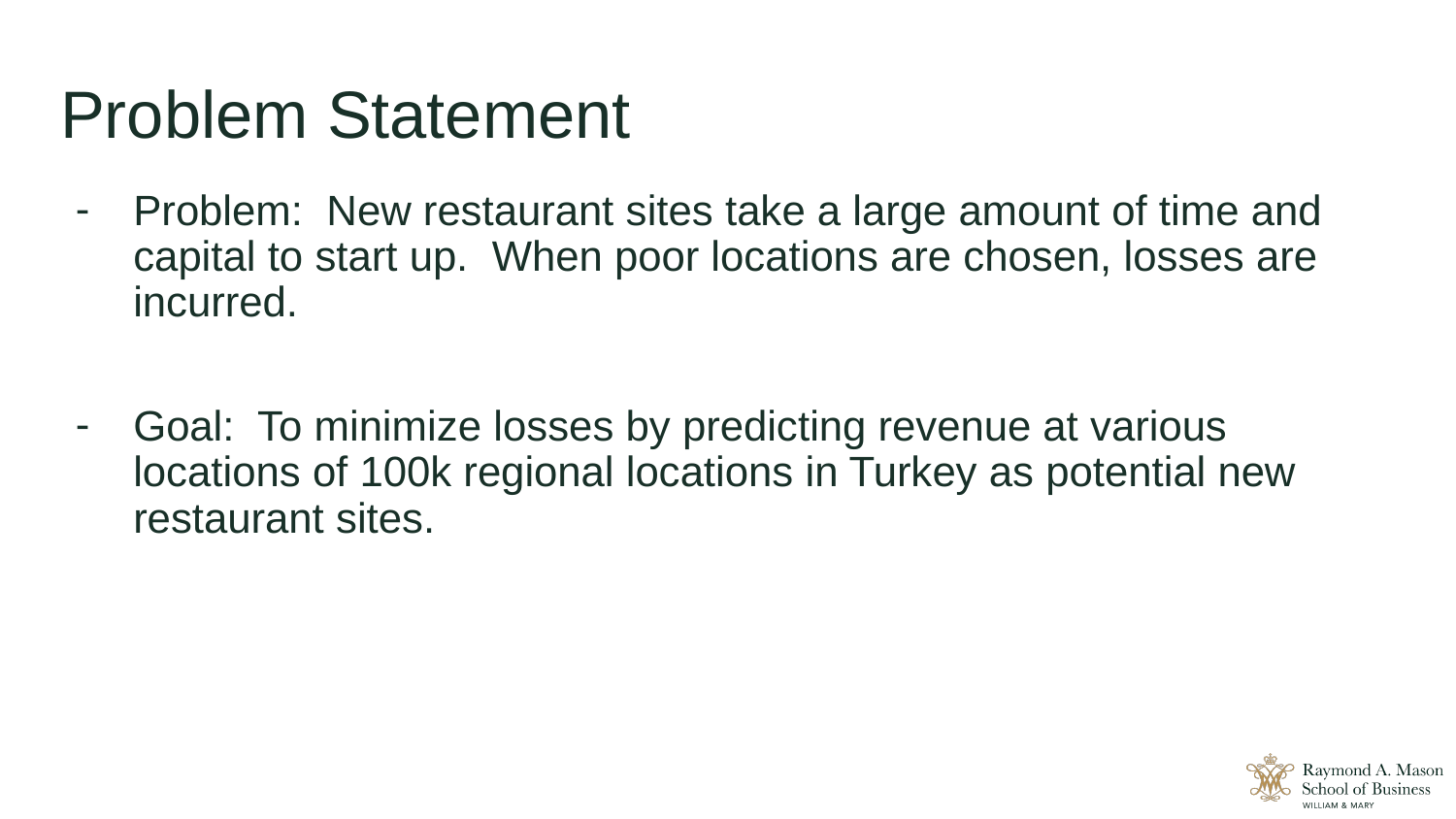

# Problem Statement
Problem:  New restaurant sites take a large amount of time and capital to start up.  When poor locations are chosen, losses are incurred.

Goal:  To minimize losses by predicting revenue at various locations of 100k regional locations in Turkey as potential new restaurant sites.